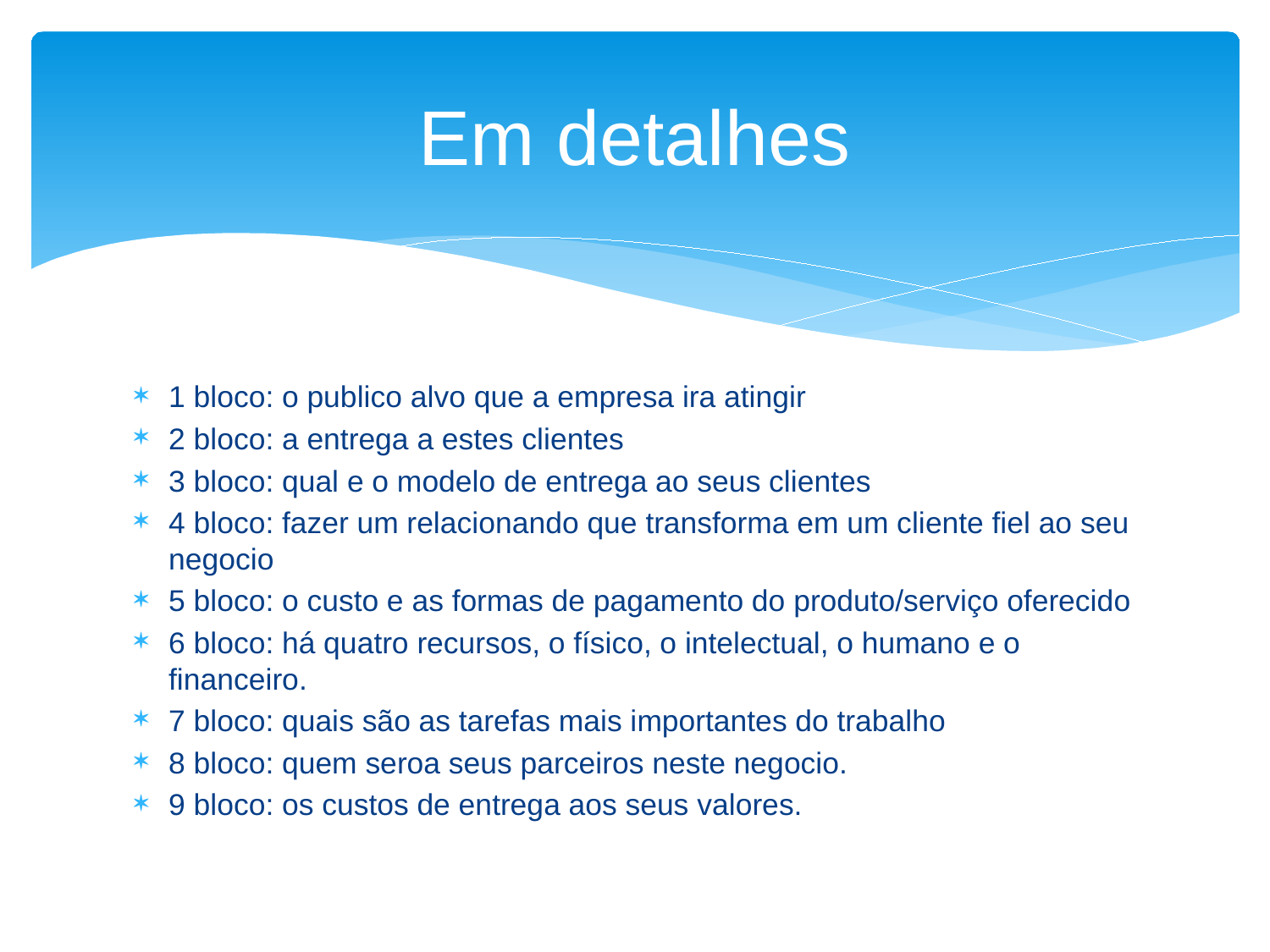

# Em detalhes
1 bloco: o publico alvo que a empresa ira atingir
2 bloco: a entrega a estes clientes
3 bloco: qual e o modelo de entrega ao seus clientes
4 bloco: fazer um relacionando que transforma em um cliente fiel ao seu negocio
5 bloco: o custo e as formas de pagamento do produto/serviço oferecido
6 bloco: há quatro recursos, o físico, o intelectual, o humano e o financeiro.
7 bloco: quais são as tarefas mais importantes do trabalho
8 bloco: quem seroa seus parceiros neste negocio.
9 bloco: os custos de entrega aos seus valores.